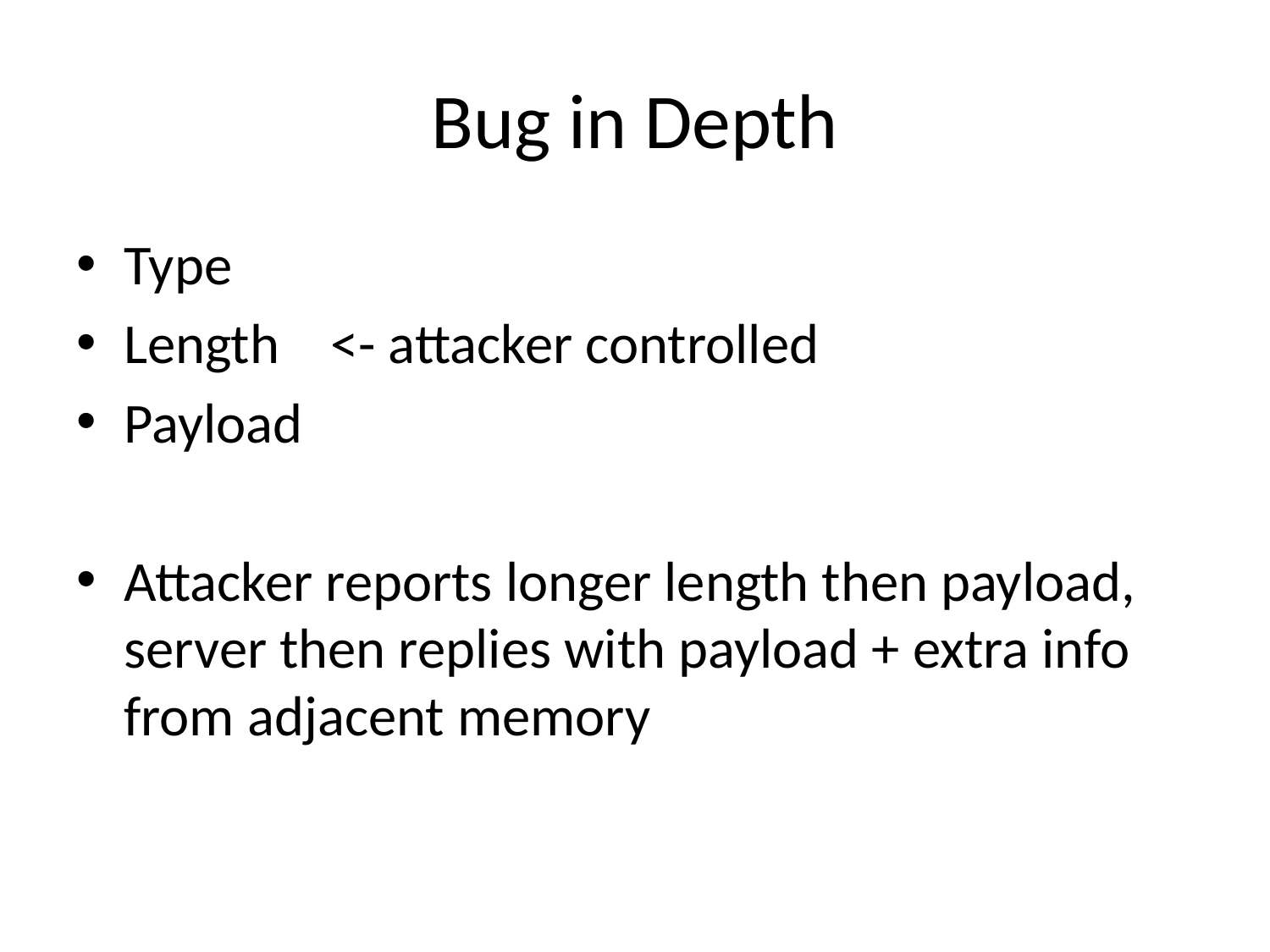

# Bug in Depth
Type
Length    <- attacker controlled
Payload

Attacker reports longer length then payload, server then replies with payload + extra info from adjacent memory